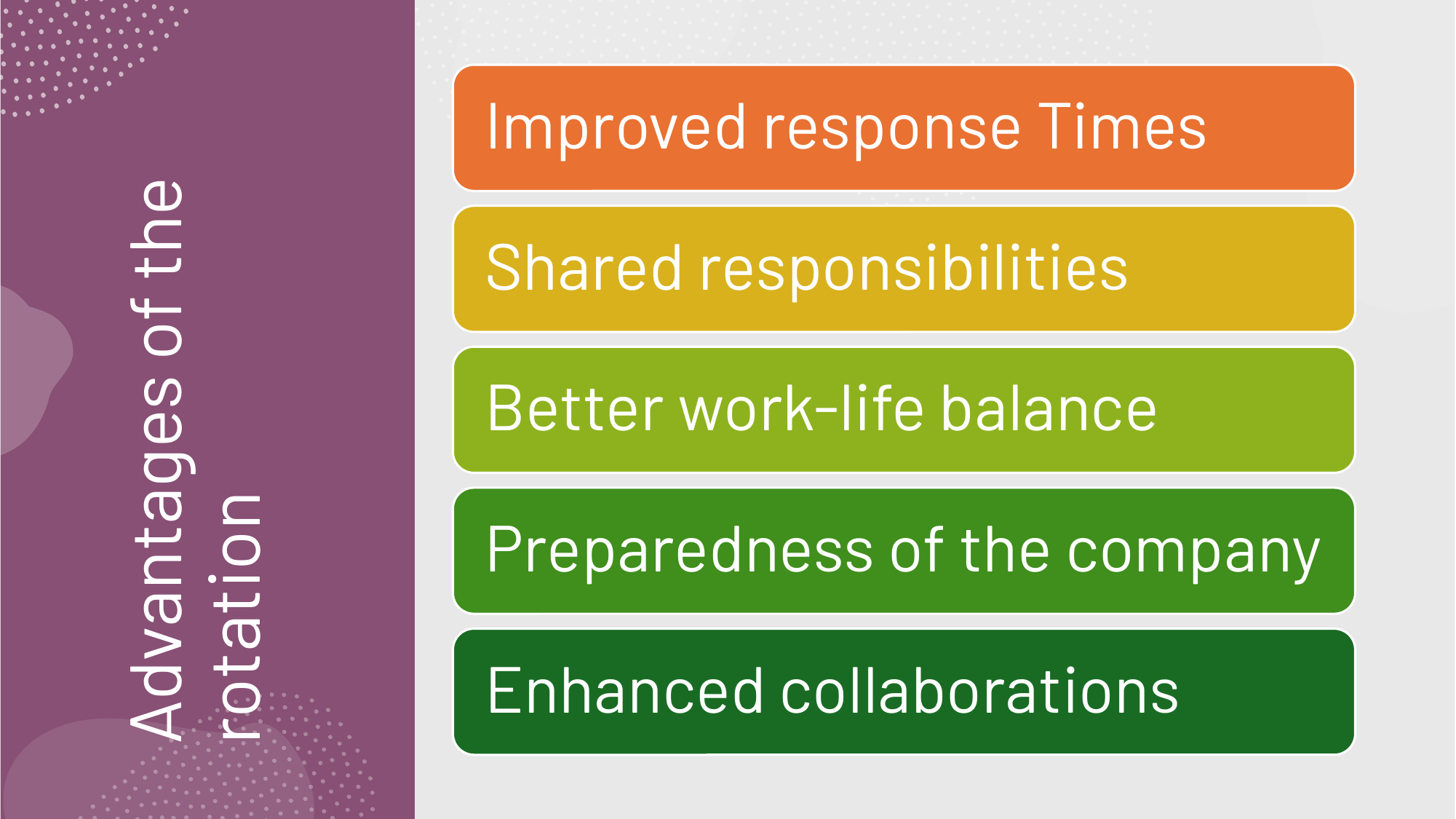

Improved response Times
Shared responsibilities
Better work-life balance
Preparedness of the company
Enhanced collaborations
# Advantages of the rotation